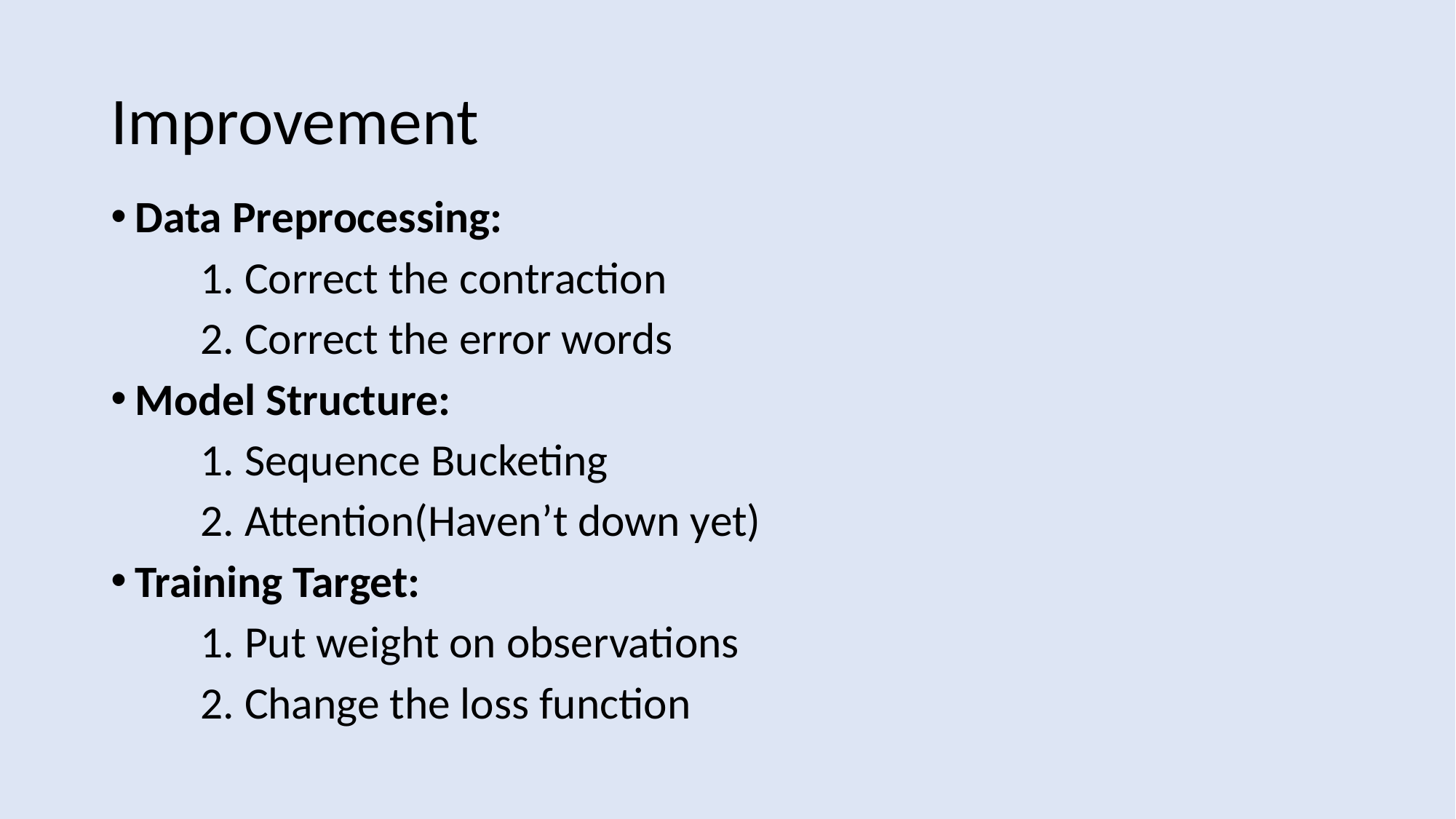

# Improvement
Data Preprocessing:
	1. Correct the contraction
	2. Correct the error words
Model Structure:
	1. Sequence Bucketing
	2. Attention(Haven’t down yet)
Training Target:
	1. Put weight on observations
	2. Change the loss function